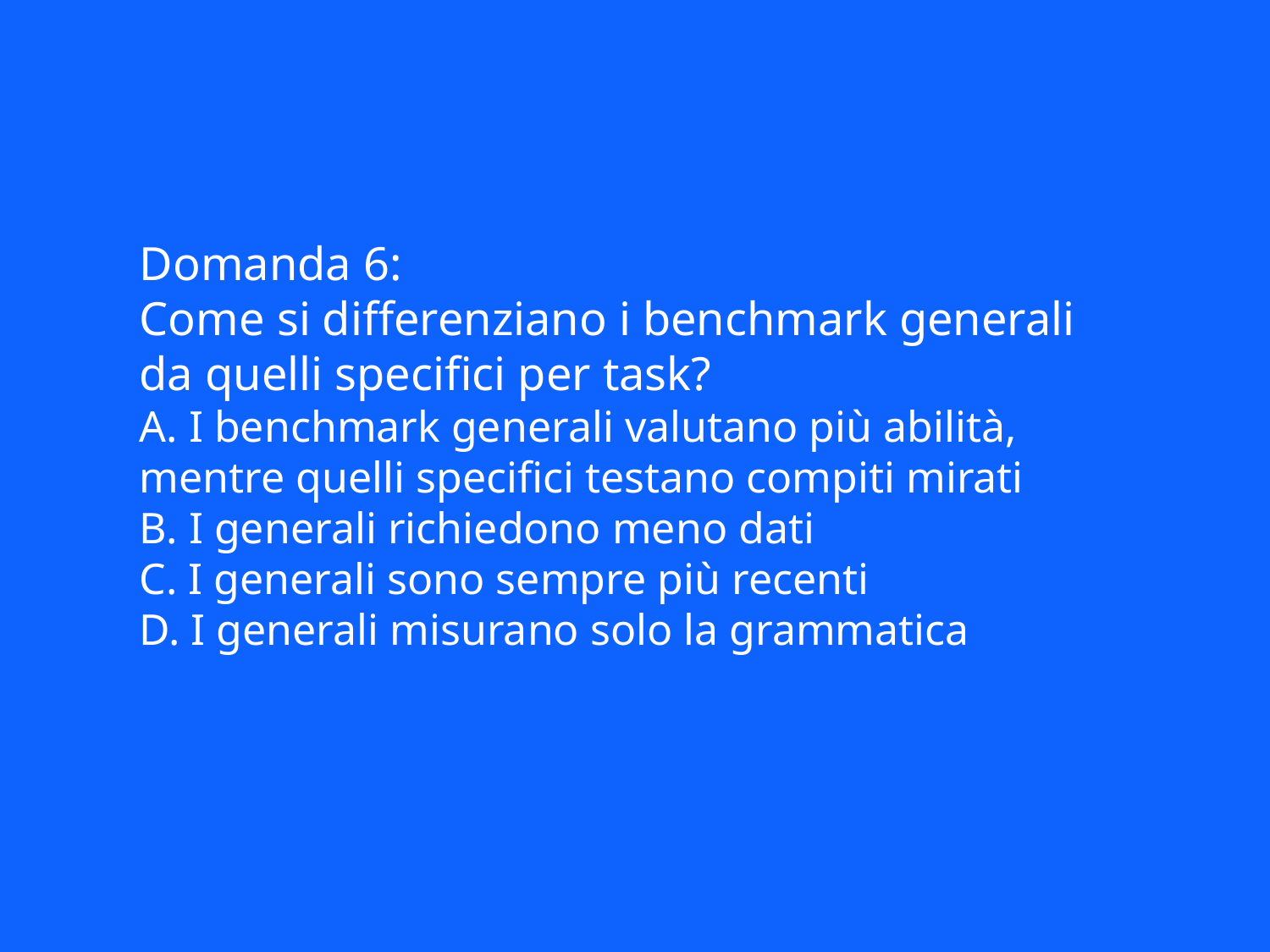

Domanda 6:
Come si differenziano i benchmark generali da quelli specifici per task?
A. I benchmark generali valutano più abilità, mentre quelli specifici testano compiti mirati
B. I generali richiedono meno dati
C. I generali sono sempre più recenti
D. I generali misurano solo la grammatica